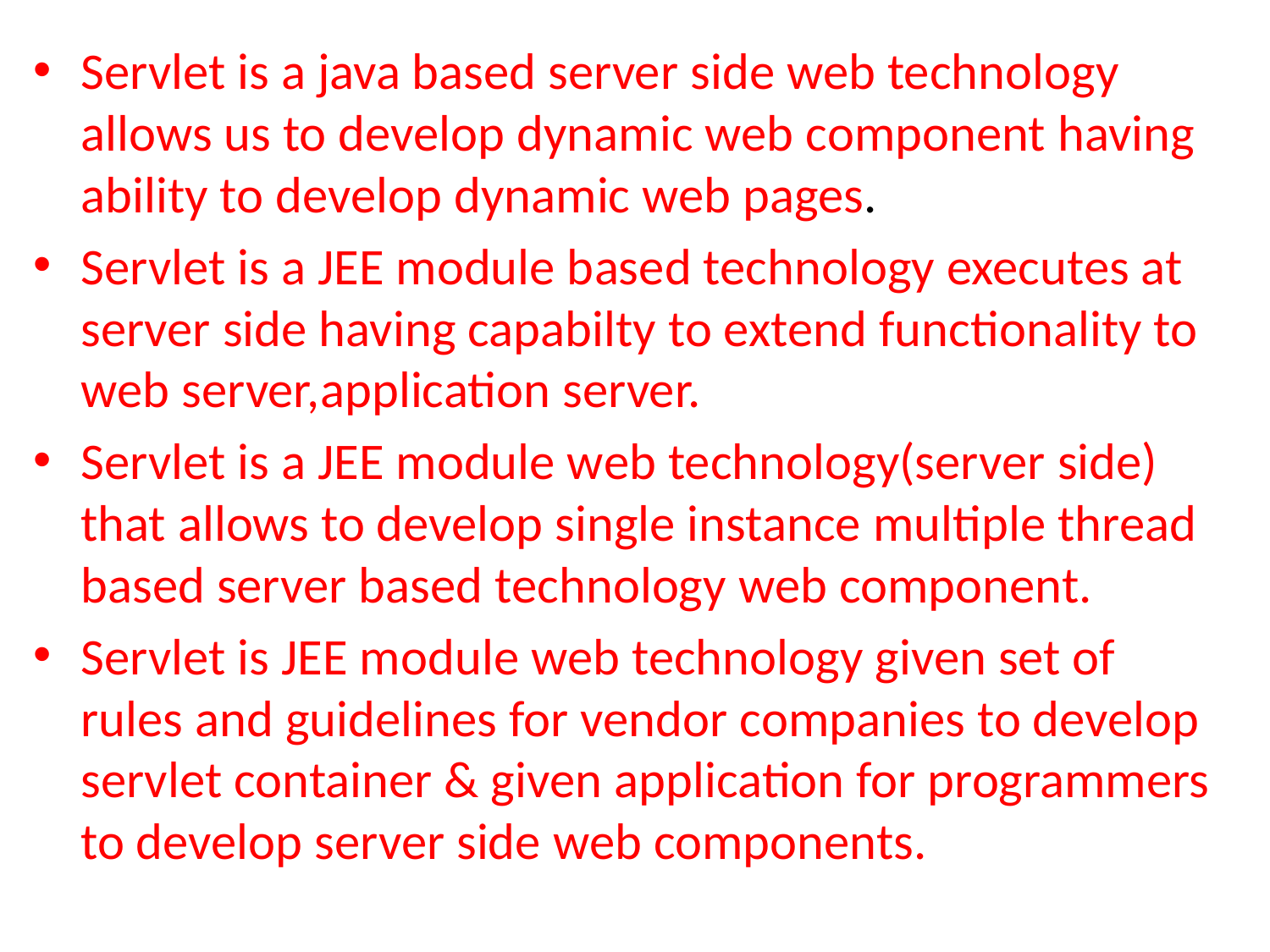

Servlet is a java based server side web technology allows us to develop dynamic web component having ability to develop dynamic web pages.
Servlet is a JEE module based technology executes at server side having capabilty to extend functionality to web server,application server.
Servlet is a JEE module web technology(server side) that allows to develop single instance multiple thread based server based technology web component.
Servlet is JEE module web technology given set of rules and guidelines for vendor companies to develop servlet container & given application for programmers to develop server side web components.